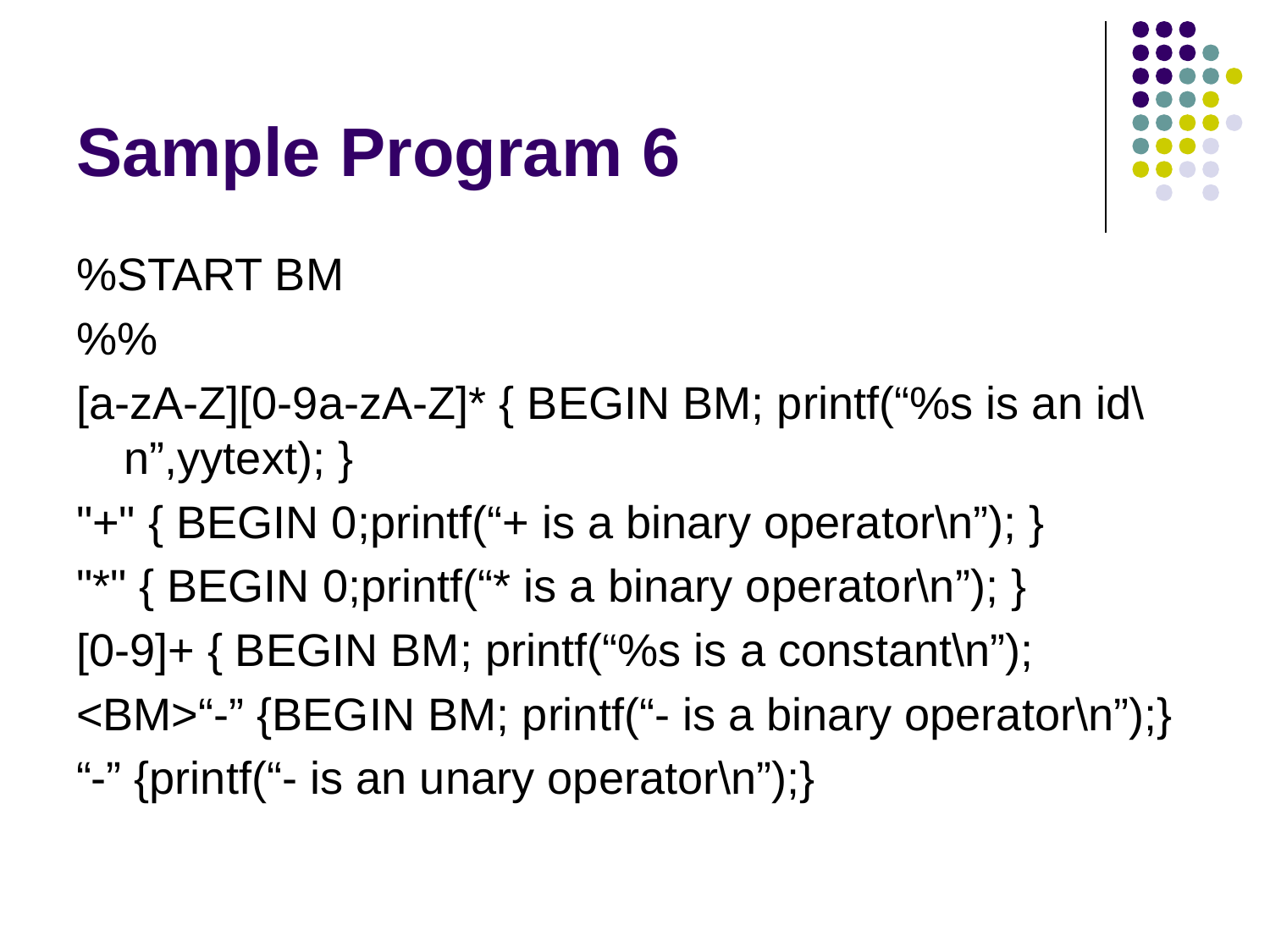

# Sample Program 6
%START BM
%%
[a-zA-Z][0-9a-zA-Z]* { BEGIN BM; printf(“%s is an id\n”,yytext); }
"+" { BEGIN 0;printf(“+ is a binary operator\n”); }
"*" { BEGIN 0;printf(“* is a binary operator\n”); }
[0-9]+ { BEGIN BM; printf(“%s is a constant\n”);
<BM>“-” {BEGIN BM; printf(“- is a binary operator\n”);}
“-” {printf(“- is an unary operator\n”);}